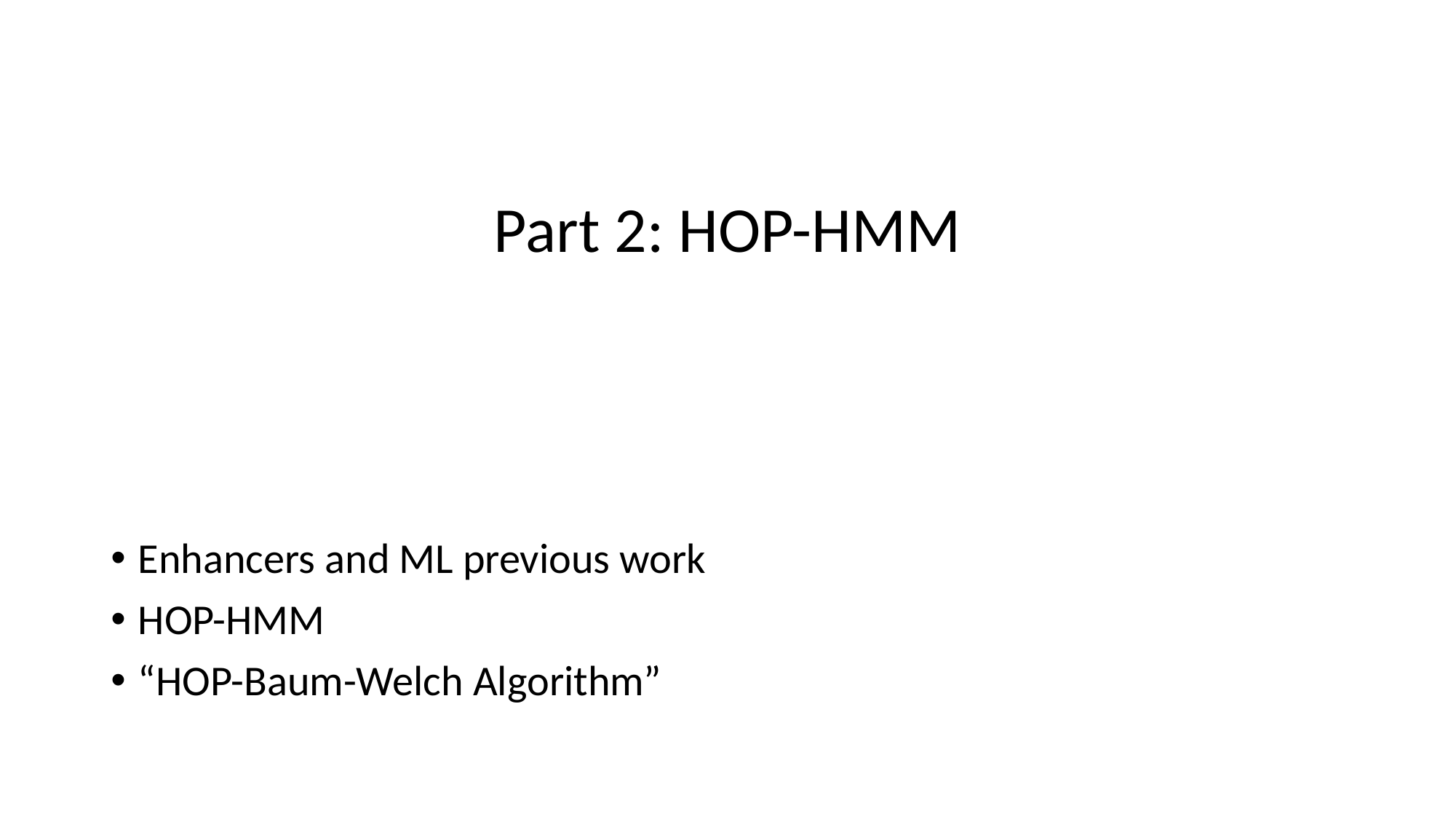

# Part 2: HOP-HMM
Enhancers and ML previous work
HOP-HMM
“HOP-Baum-Welch Algorithm”